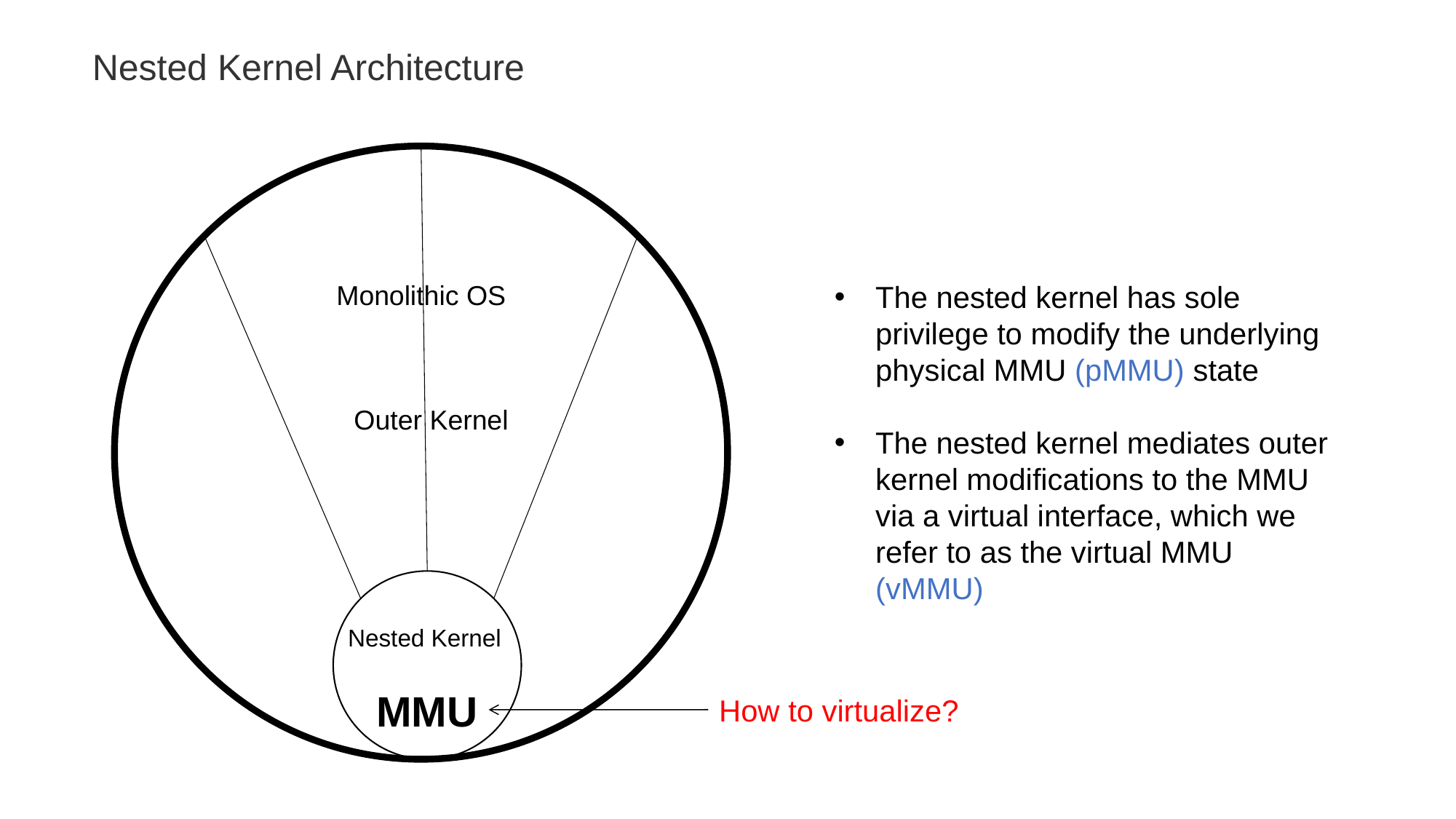

Nested Kernel Architecture

Monolithic OS
The nested kernel has sole privilege to modify the underlying physical MMU (pMMU) state

The nested kernel mediates outer kernel modifications to the MMU via a virtual interface, which we refer to as the virtual MMU (vMMU)
Outer Kernel

Nested Kernel
MMU
How to virtualize?